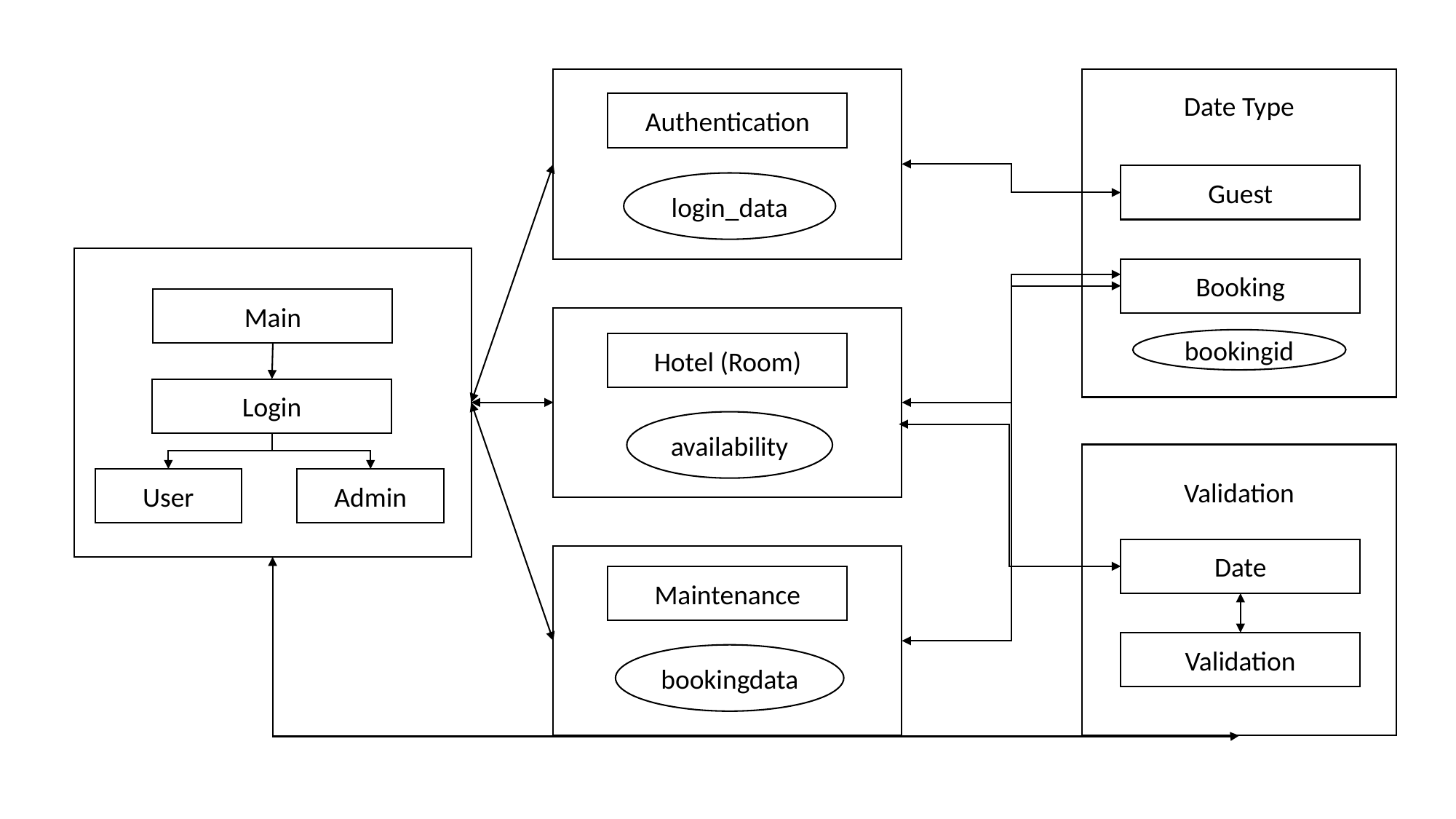

Date Type
Authentication
Guest
login_data

Booking
Main

bookingid
Hotel (Room)
Login
availability

User
Admin
Validation
Date

Maintenance
Validation
bookingdata